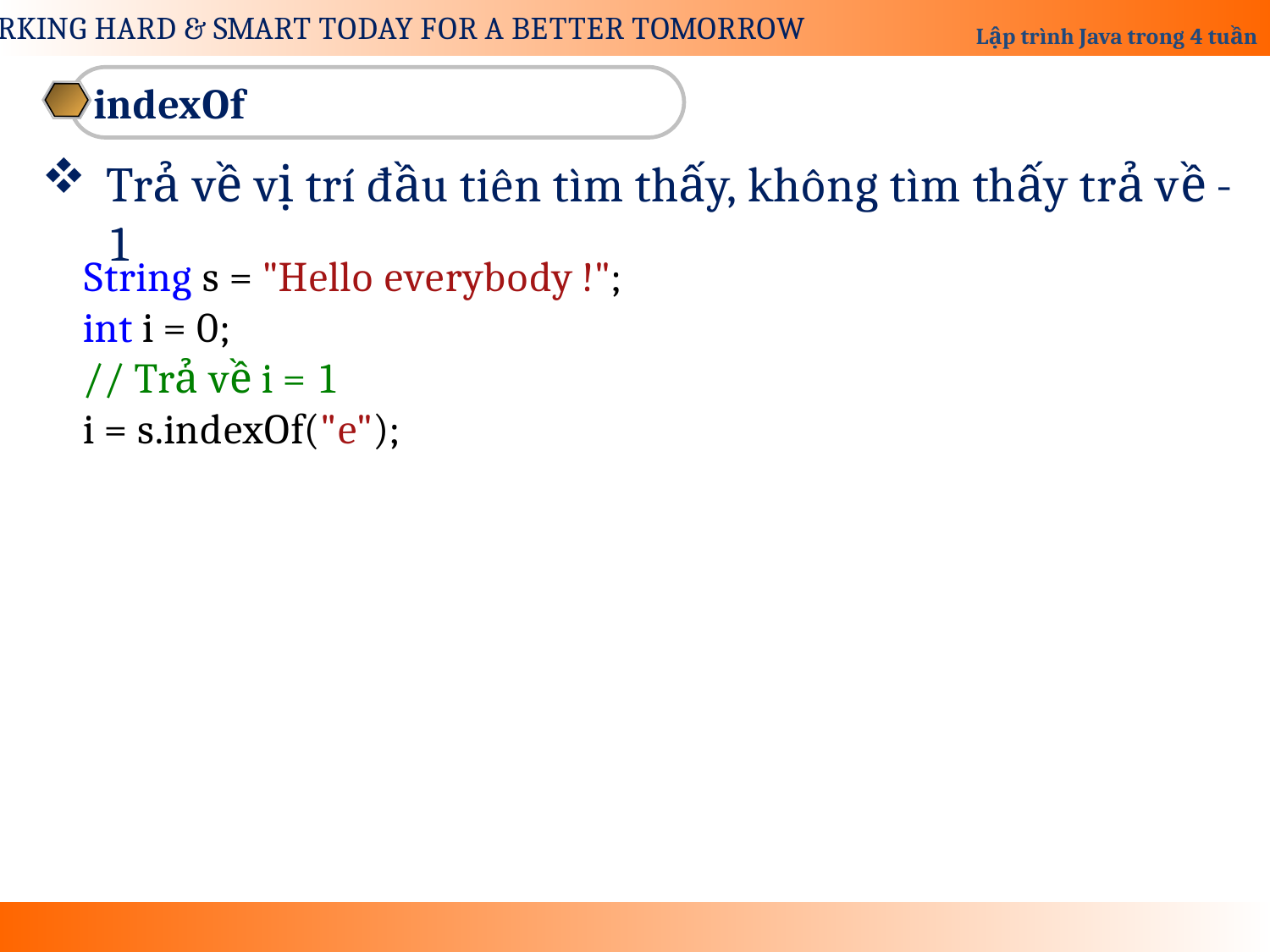

indexOf

Trả về vị trí đầu tiên tìm thấy, không tìm thấy trả về -1

String s = "Hello everybody !";
int i = 0;
// Trả về i = 1
i = s.indexOf("e");